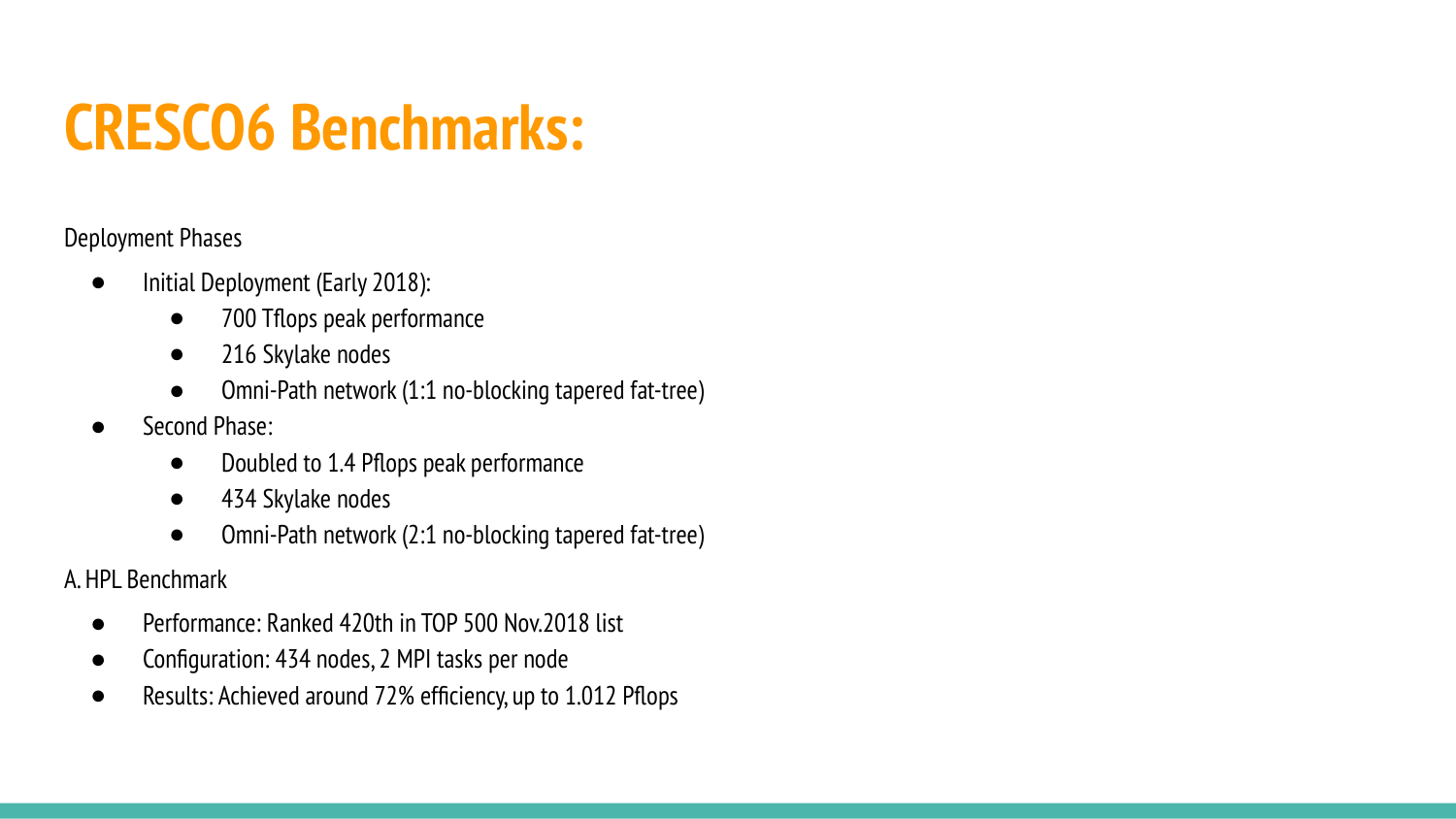

# CRESCO6 Benchmarks:
Deployment Phases
Initial Deployment (Early 2018):
700 Tflops peak performance
216 Skylake nodes
Omni-Path network (1:1 no-blocking tapered fat-tree)
Second Phase:
Doubled to 1.4 Pflops peak performance
434 Skylake nodes
Omni-Path network (2:1 no-blocking tapered fat-tree)
A. HPL Benchmark
Performance: Ranked 420th in TOP 500 Nov.2018 list
Configuration: 434 nodes, 2 MPI tasks per node
Results: Achieved around 72% efficiency, up to 1.012 Pflops